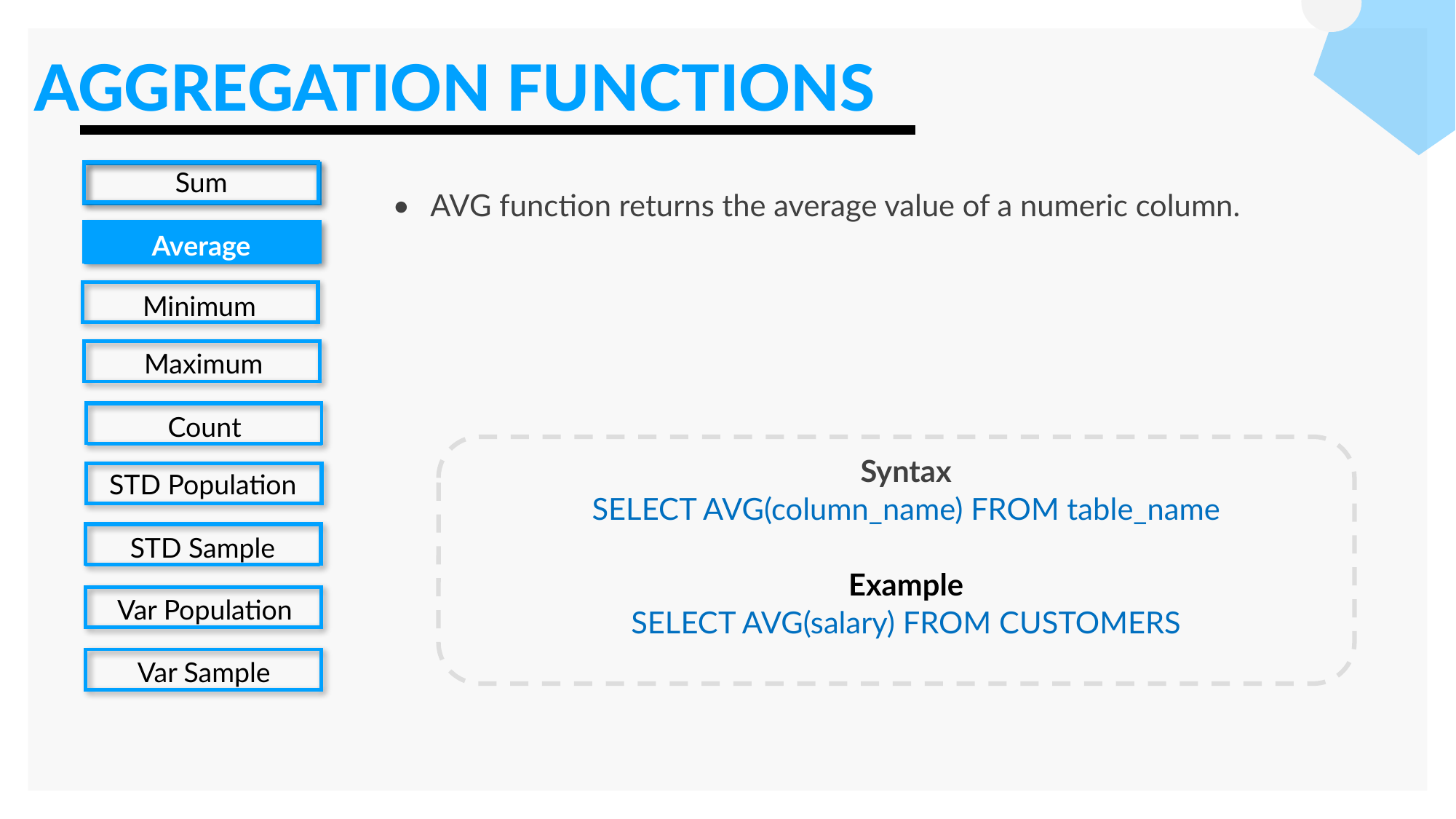

AGGREGATION FUNCTIONS
Sum

Average

Minimum

Maximum

Count
STD Population

STD Sample

Var Population

Var Sample
AVG function returns the average value of a numeric column.

Syntax
SELECT AVG(column_name) FROM table_name

Example
SELECT AVG(salary) FROM CUSTOMERS